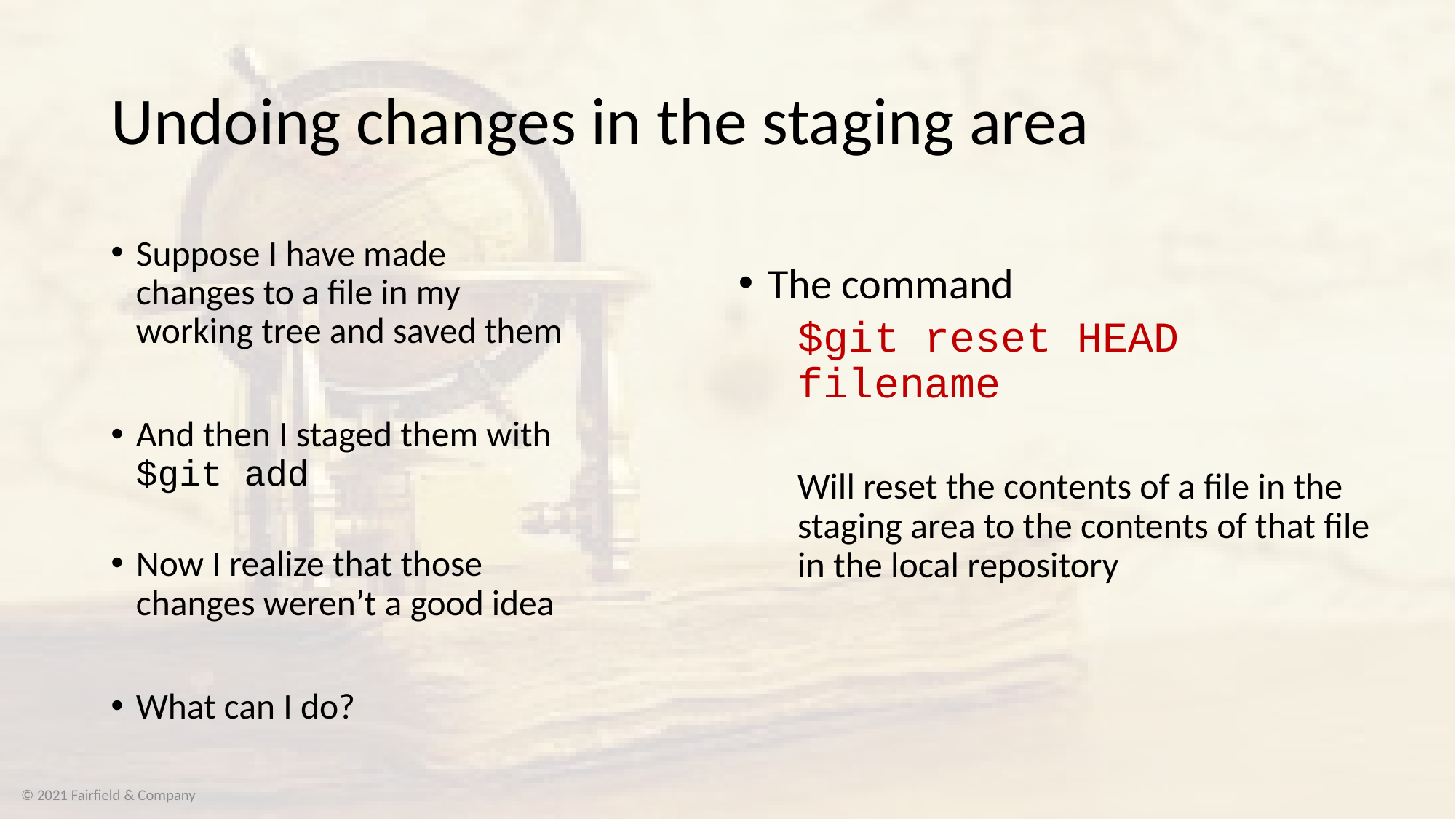

# Undoing changes in the staging area
Suppose I have made changes to a file in my working tree and saved them

And then I staged them with $git add
Now I realize that those changes weren’t a good idea

What can I do?
The command
$git reset HEAD filename

Will reset the contents of a file in the staging area to the contents of that file in the local repository
© 2021 Fairfield & Company